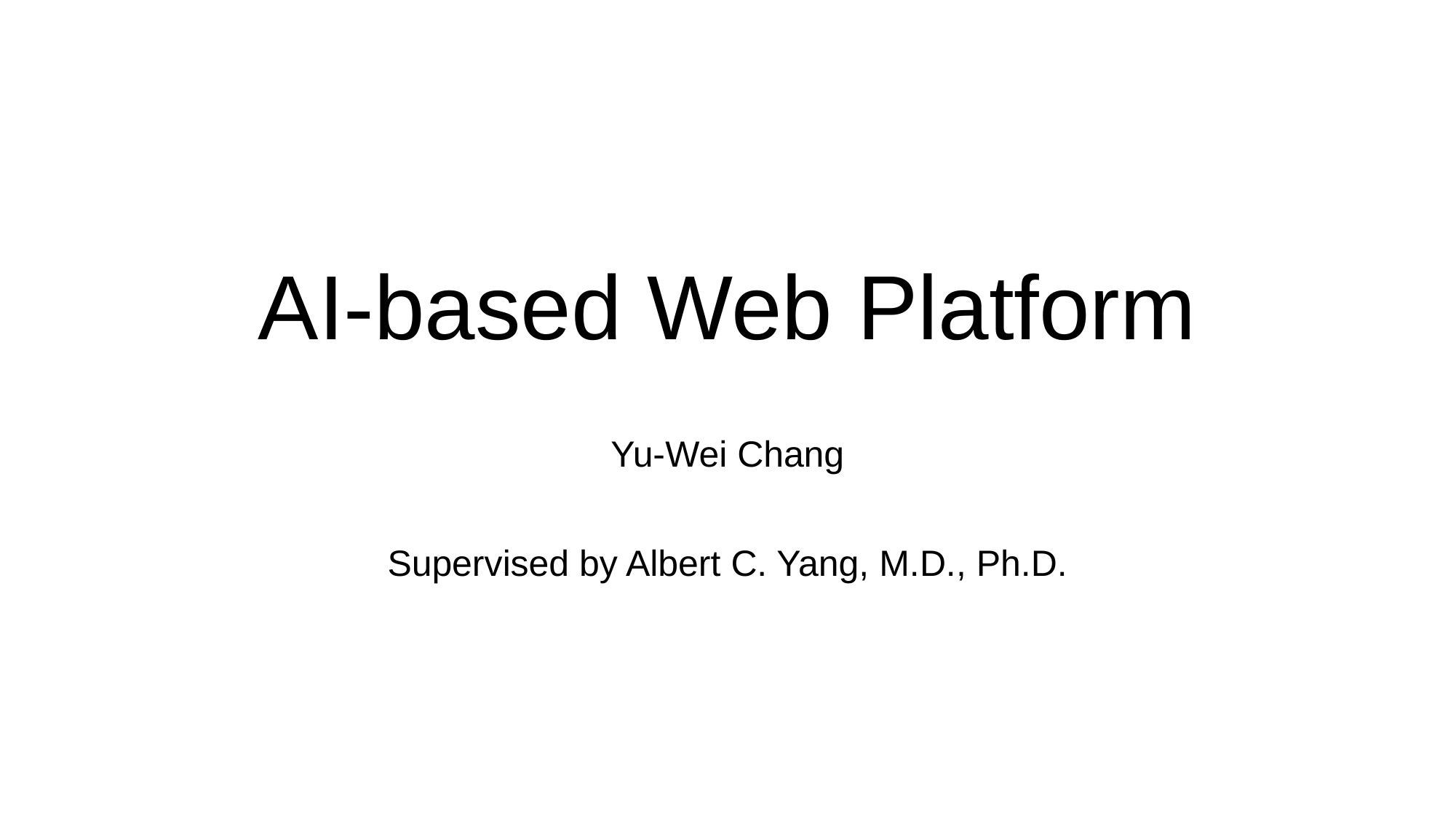

# AI-based Web Platform
Yu-Wei Chang

Supervised by Albert C. Yang, M.D., Ph.D.